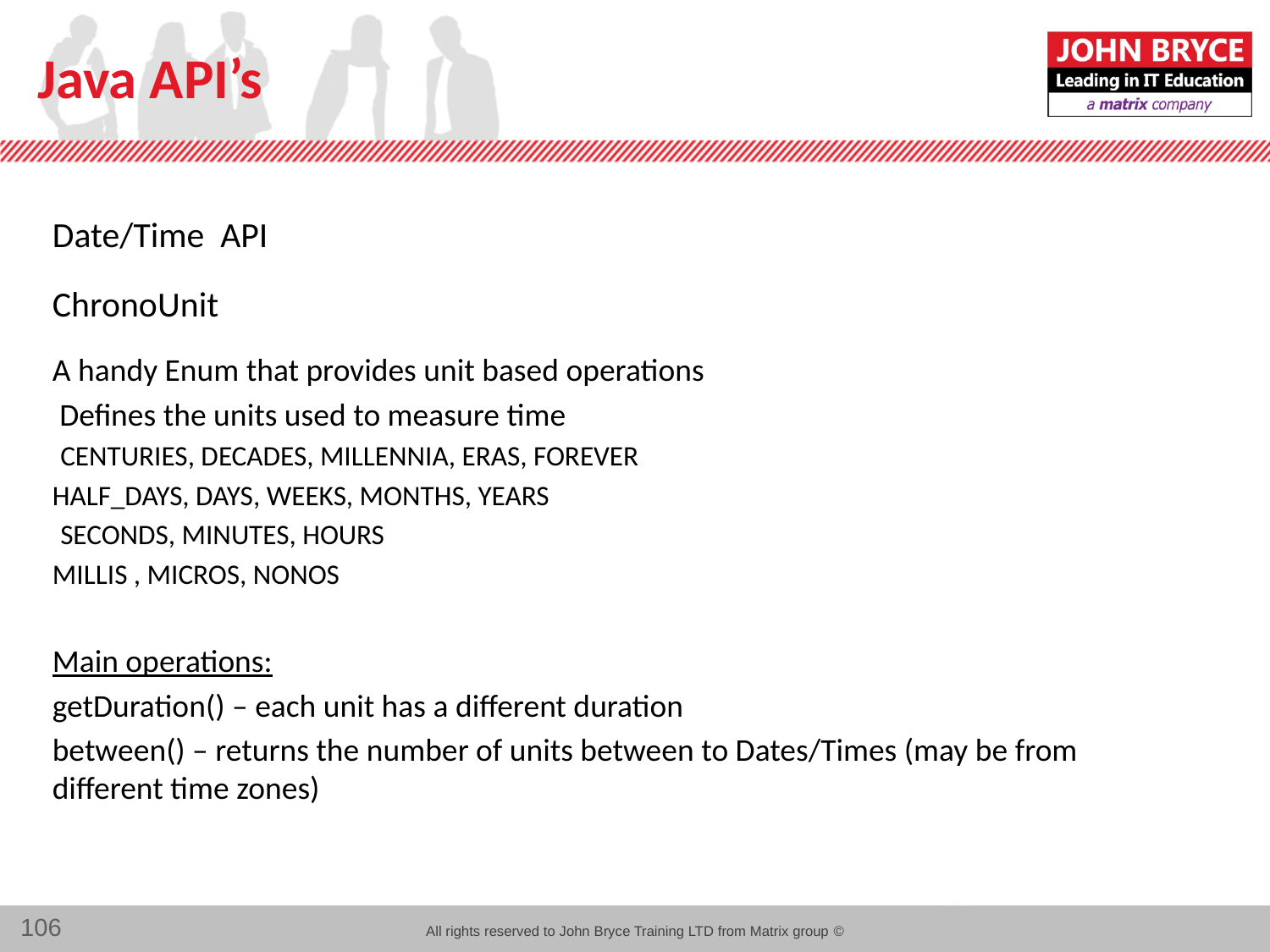

# Java API’s
Date/Time  API

ChronoUnit

A handy Enum that provides unit based operations
 Defines the units used to measure time
CENTURIES, DECADES, MILLENNIA, ERAS, FOREVER
HALF_DAYS, DAYS, WEEKS, MONTHS, YEARS
SECONDS, MINUTES, HOURS
MILLIS , MICROS, NONOS

Main operations:
getDuration() – each unit has a different duration
between() – returns the number of units between to Dates/Times (may be from different time zones)